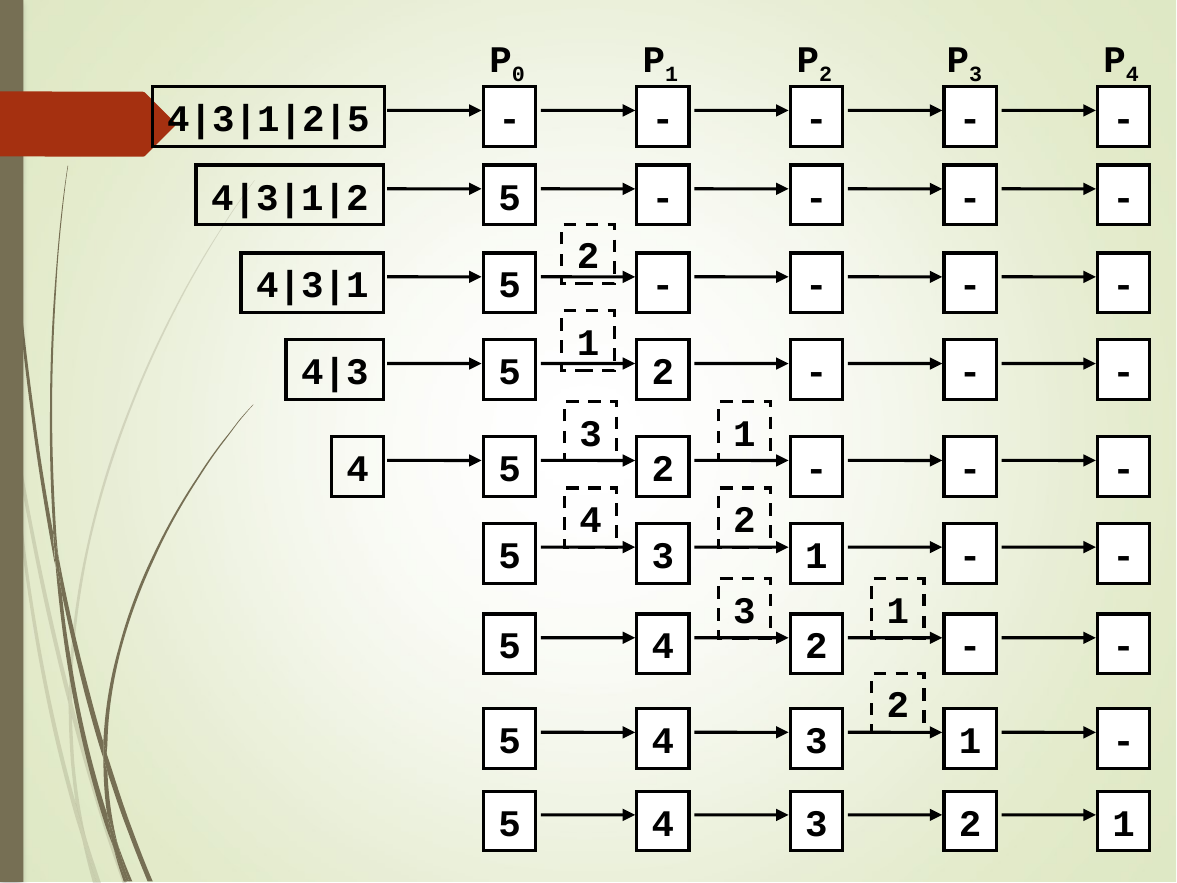

P0
P1
P2
P3
P4
4|3|1|2|5
-
-
-
-
-

4|3|1|2
5
-
-
-
-

2
4|3|1
5
-
-
-
-

1
4|3
5
2
-
-
-

3
1
4
5
2
-
-
-

4
2
5
3
1
-
-

3
1
5
4
2
-
-

2
5
4
3
1
-

5
4
3
2
1